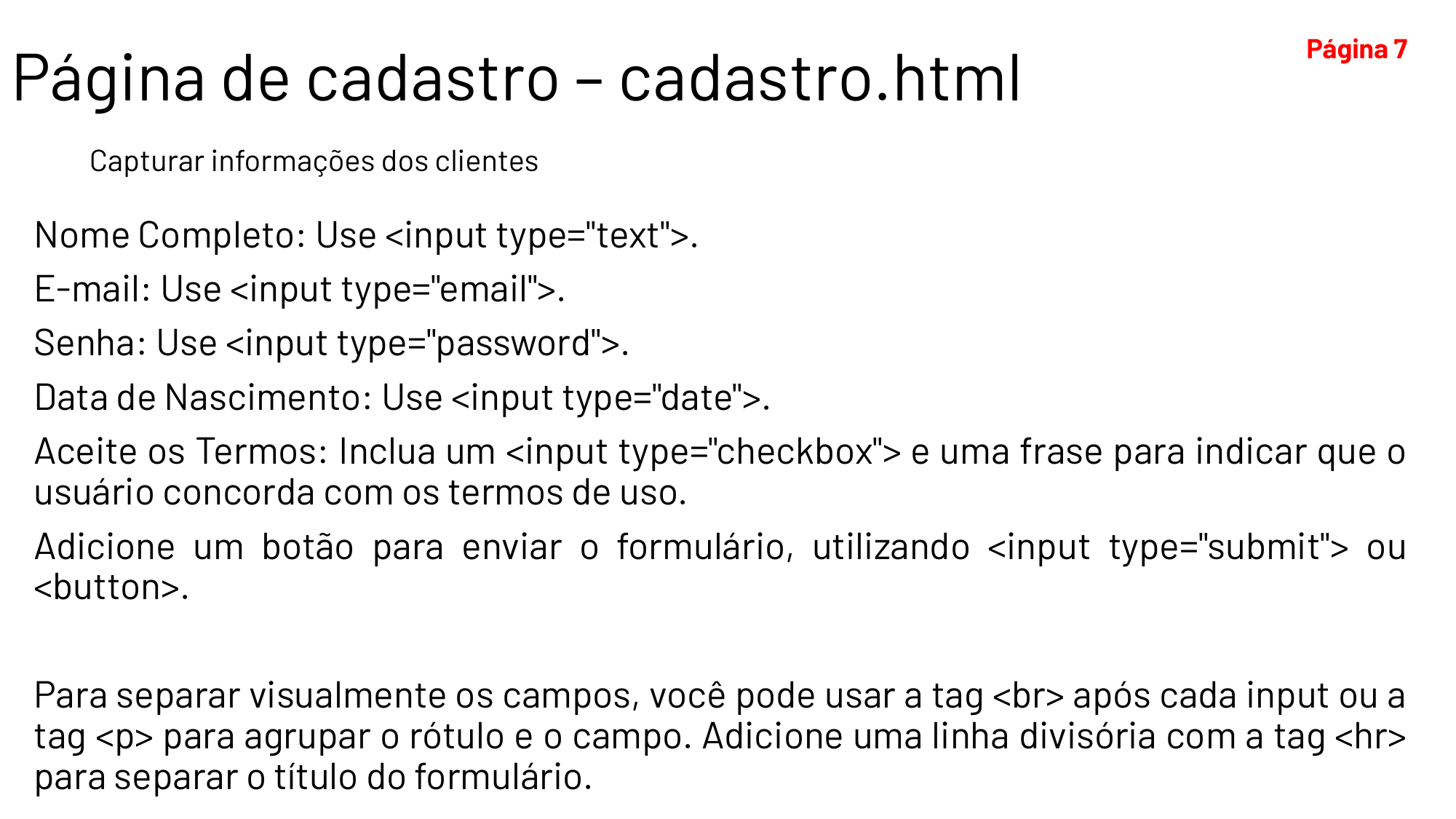

# Página de cadastro – cadastro.html
Página 7
Capturar informações dos clientes
Nome Completo: Use <input type="text">.
E-mail: Use <input type="email">.
Senha: Use <input type="password">.
Data de Nascimento: Use <input type="date">.
Aceite os Termos: Inclua um <input type="checkbox"> e uma frase para indicar que o usuário concorda com os termos de uso.
Adicione um botão para enviar o formulário, utilizando <input type="submit"> ou <button>.

Para separar visualmente os campos, você pode usar a tag <br> após cada input ou a tag <p> para agrupar o rótulo e o campo. Adicione uma linha divisória com a tag <hr> para separar o título do formulário.